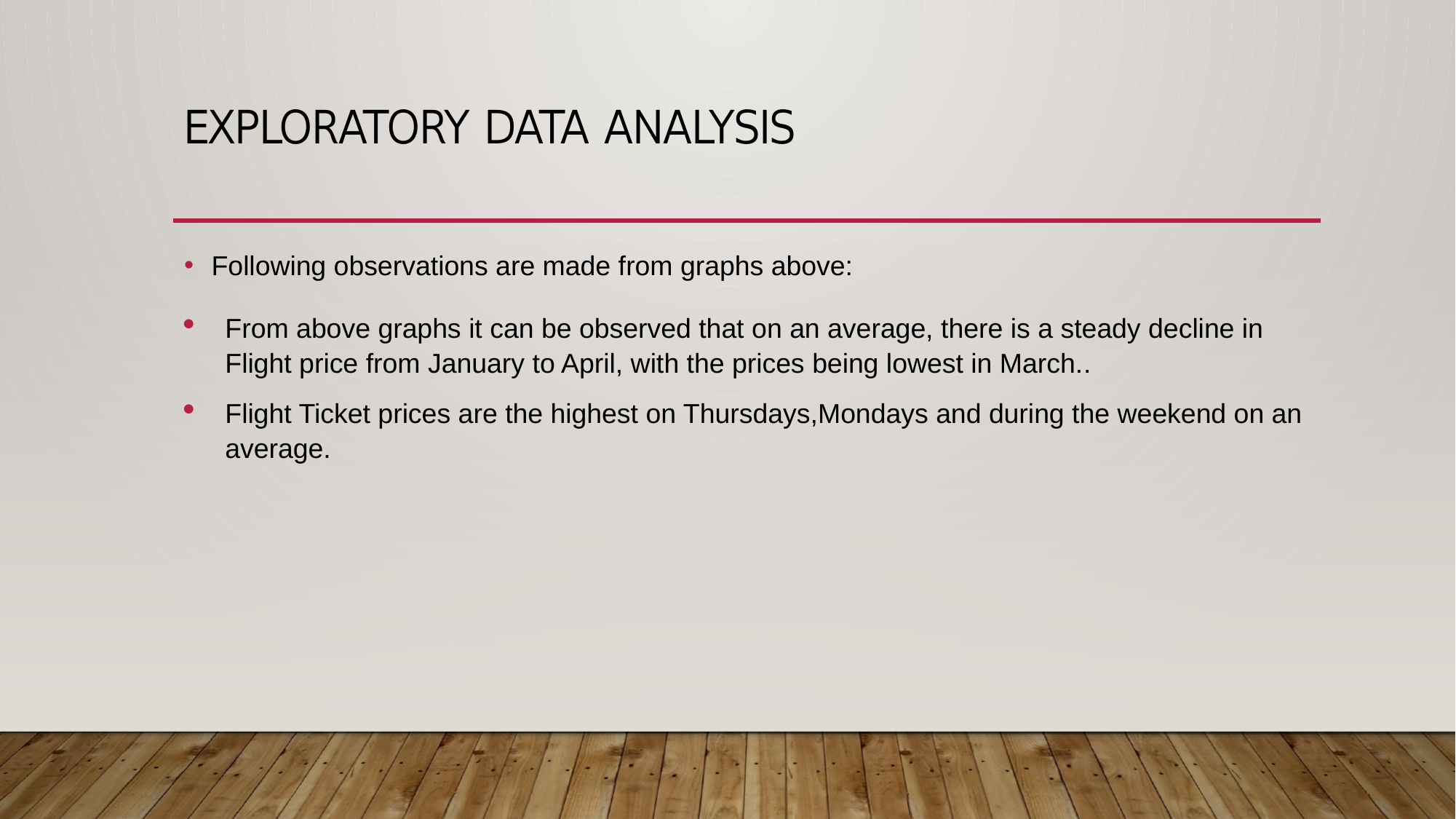

# Exploratory Data Analysis
Following observations are made from graphs above:
From above graphs it can be observed that on an average, there is a steady decline in Flight price from January to April, with the prices being lowest in March..
Flight Ticket prices are the highest on Thursdays,Mondays and during the weekend on an average.